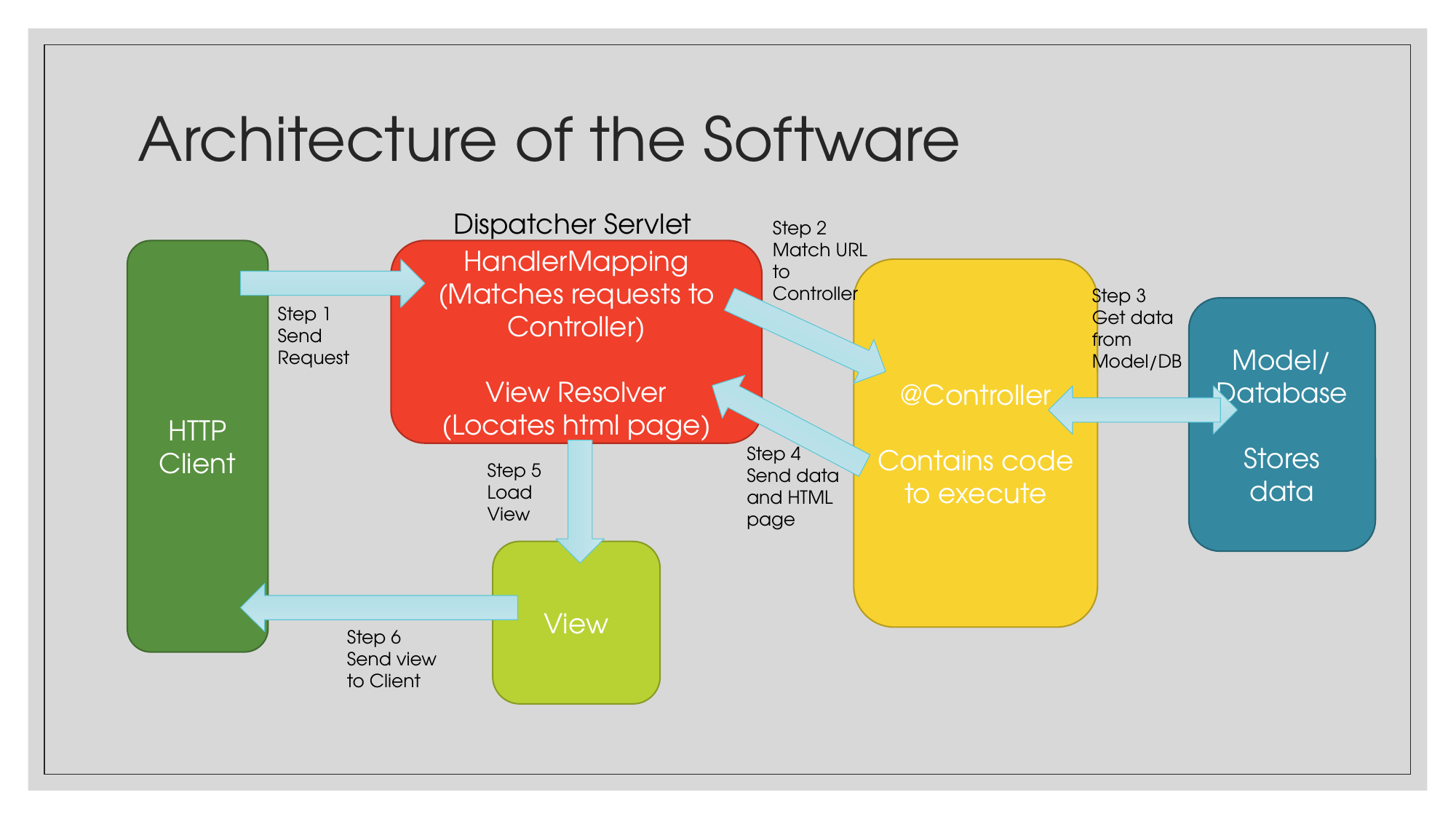

# Architecture of the Software
Dispatcher Servlet
Step 2
Match URL to Controller
HTTP Client
HandlerMapping
(Matches requests to Controller)

View Resolver
(Locates html page)

@Controller

Contains code to execute
Step 3
Get data from Model/DB
Step 1 Send Request
Model/Database

Stores data

Step 4
Send data and HTML page
Step 5
Load View

View

Step 6
Send view to Client